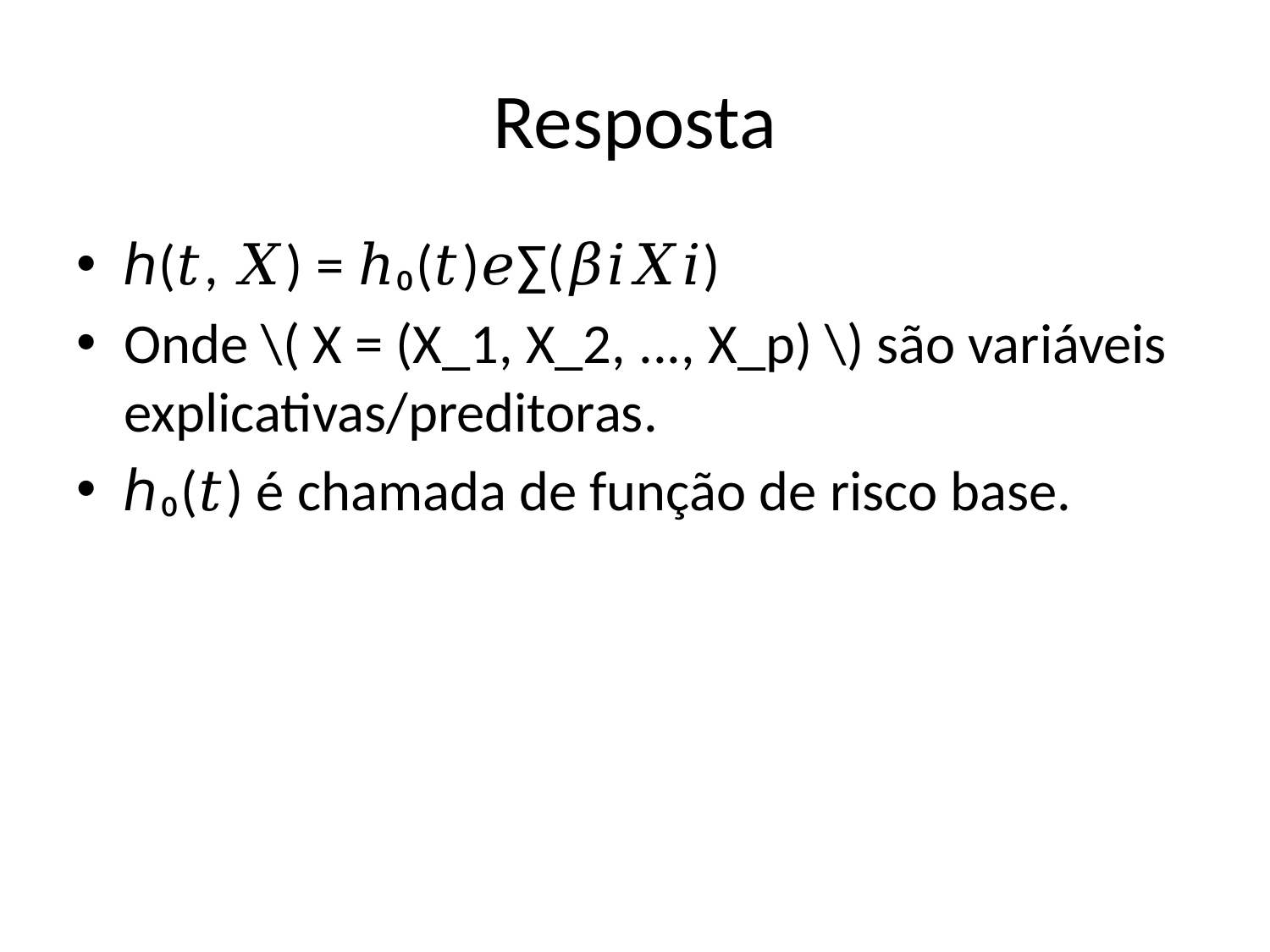

# Resposta
ℎ(𝑡, 𝑋) = ℎ₀(𝑡)𝑒∑(𝛽𝑖𝑋𝑖)
Onde \( X = (X_1, X_2, ..., X_p) \) são variáveis explicativas/preditoras.
ℎ₀(𝑡) é chamada de função de risco base.